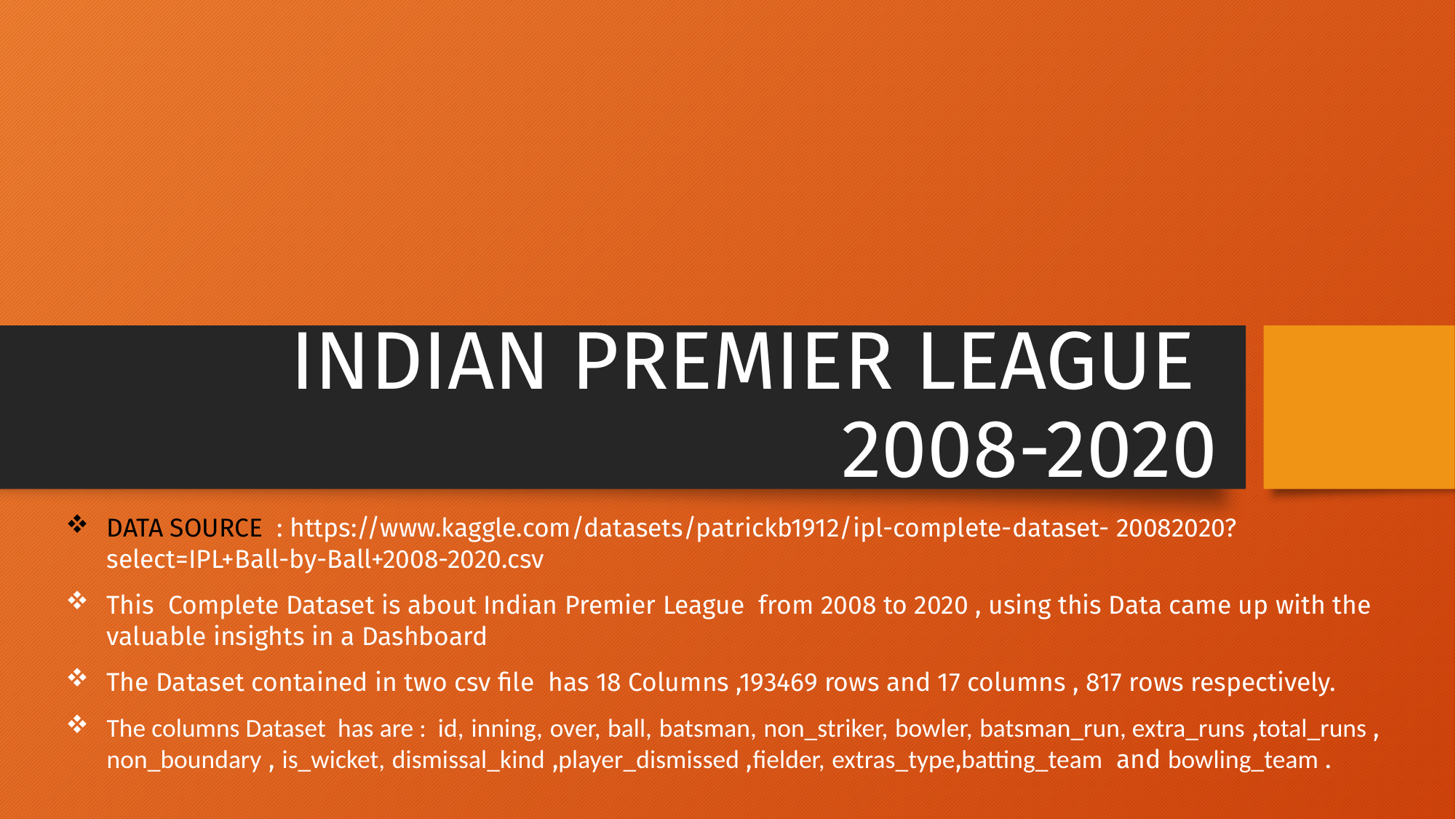

# INDIAN PREMIER LEAGUE  2008-2020
DATA SOURCE  : https://www.kaggle.com/datasets/patrickb1912/ipl-complete-dataset- 20082020?select=IPL+Ball-by-Ball+2008-2020.csv
This  Complete Dataset is about Indian Premier League  from 2008 to 2020 , using this Data came up with the  valuable insights in a Dashboard
The Dataset contained in two csv file  has 18 Columns ,193469 rows and 17 columns , 817 rows respectively.
The columns Dataset  has are :  id, inning, over, ball, batsman, non_striker, bowler, batsman_run, extra_runs ,total_runs , non_boundary , is_wicket, dismissal_kind ,player_dismissed ,fielder, extras_type,batting_team  and bowling_team .